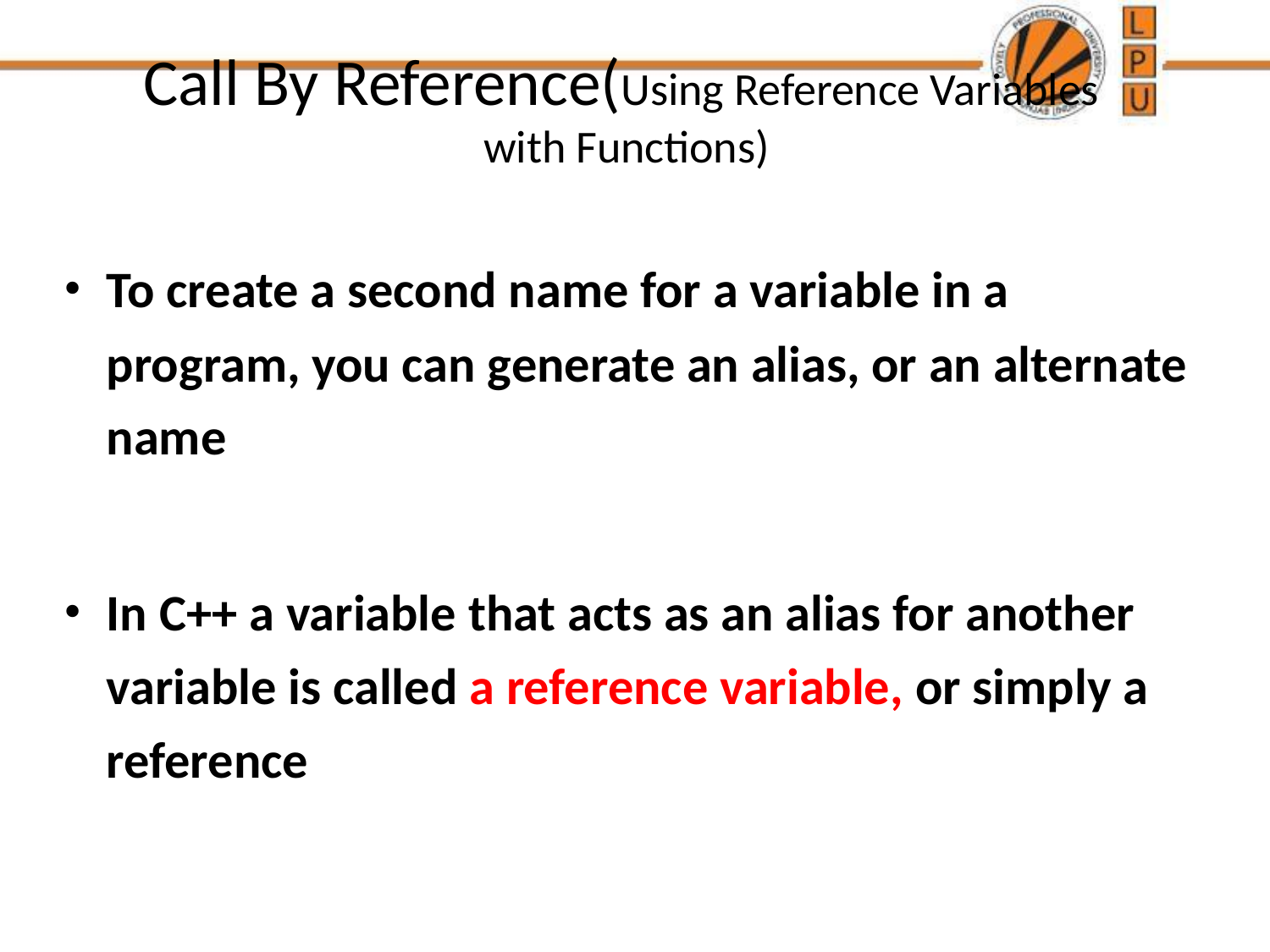

# Call By Reference(Using Reference Variables with Functions)
To create a second name for a variable in a program, you can generate an alias, or an alternate name
In C++ a variable that acts as an alias for another variable is called a reference variable, or simply a reference